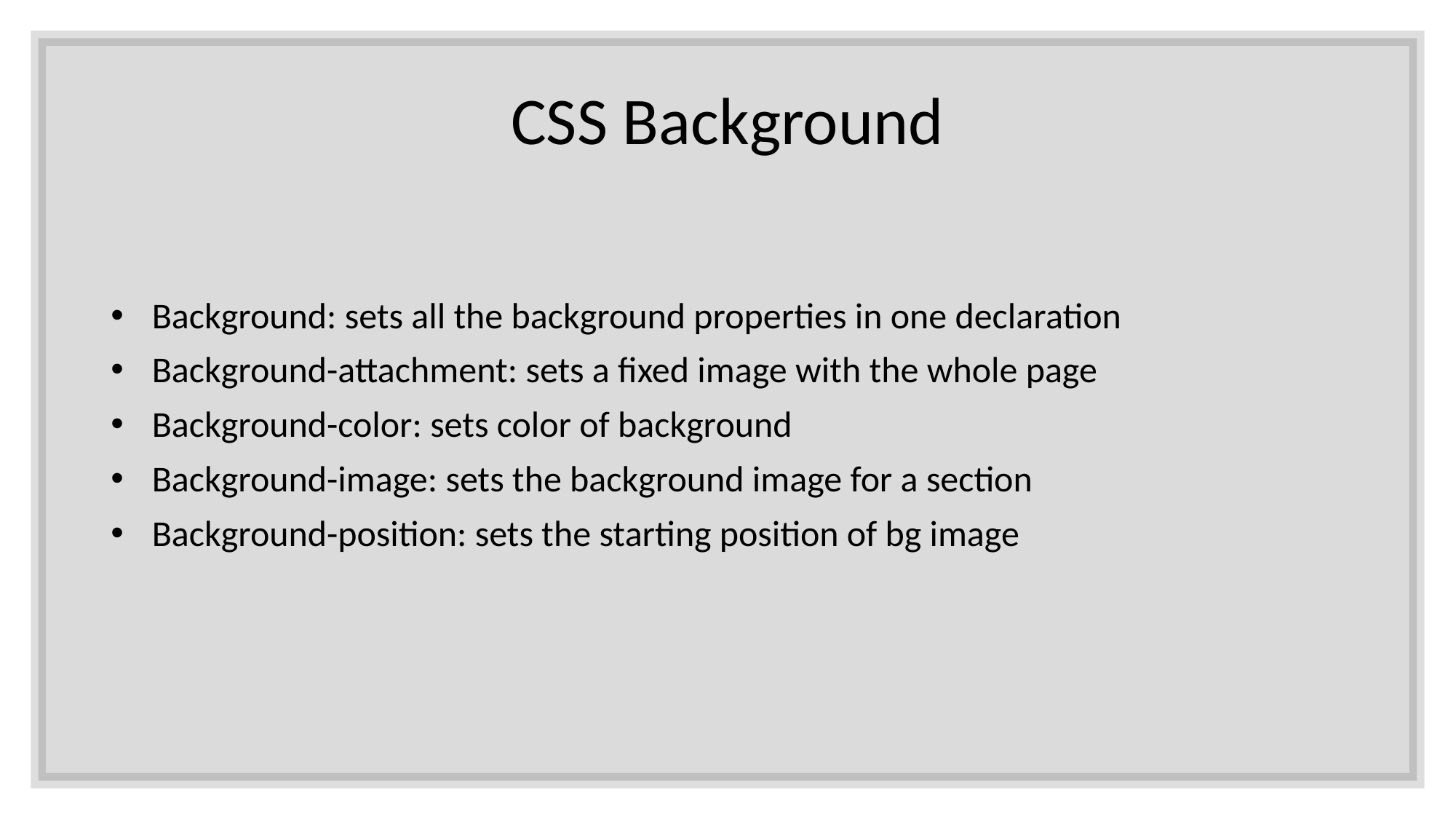

# CSS Background

Background: sets all the background properties in one declaration
Background-attachment: sets a fixed image with the whole page
Background-color: sets color of background
Background-image: sets the background image for a section
Background-position: sets the starting position of bg image